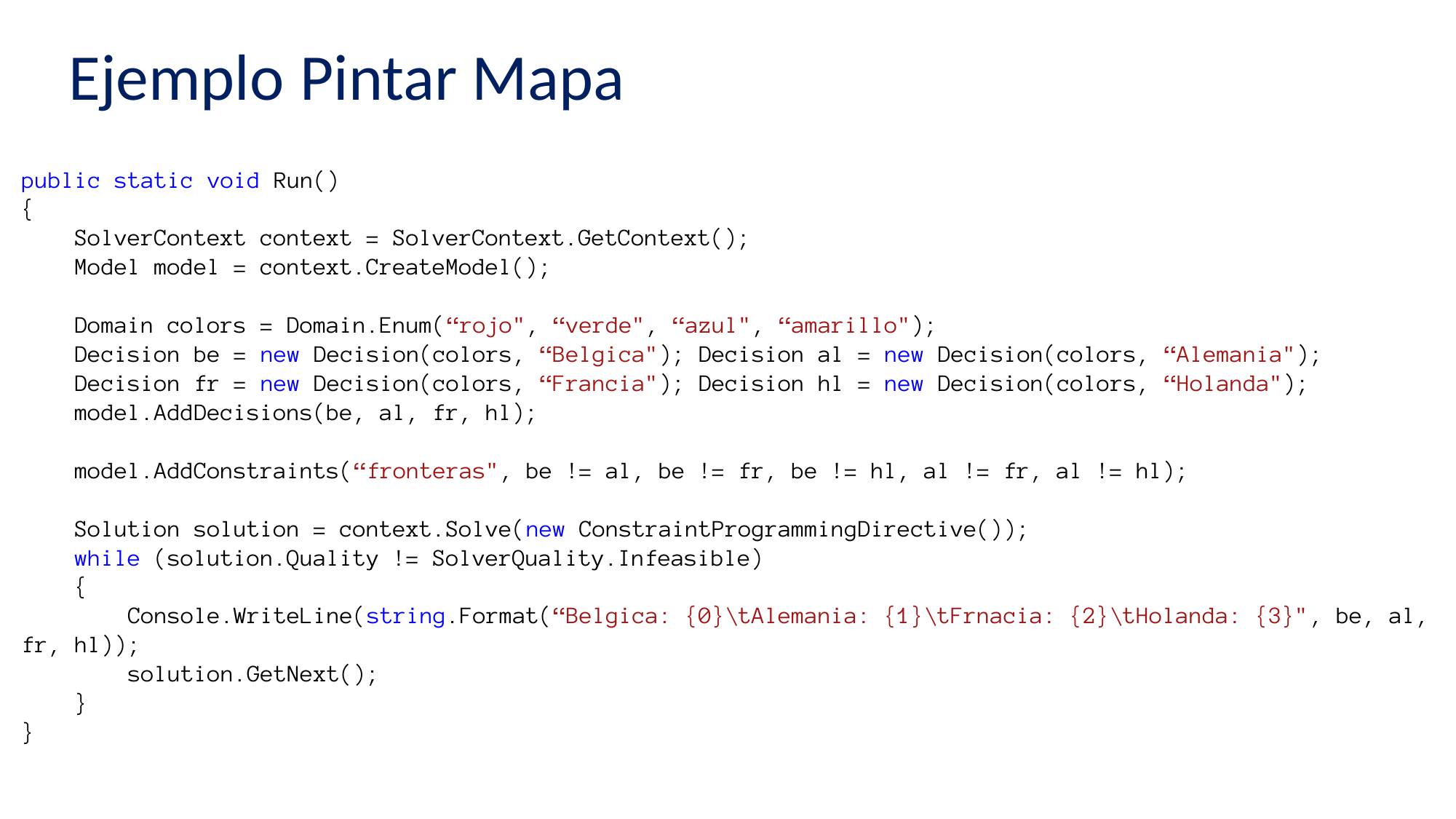

# Ejemplo Pintar Mapa
public static void Run()
{
    SolverContext context = SolverContext.GetContext();
    Model model = context.CreateModel();

    Domain colors = Domain.Enum(“rojo", “verde", “azul", “amarillo");
    Decision be = new Decision(colors, “Belgica"); Decision al = new Decision(colors, “Alemania");
    Decision fr = new Decision(colors, “Francia"); Decision hl = new Decision(colors, “Holanda");
    model.AddDecisions(be, al, fr, hl);

    model.AddConstraints(“fronteras", be != al, be != fr, be != hl, al != fr, al != hl);

    Solution solution = context.Solve(new ConstraintProgrammingDirective());
    while (solution.Quality != SolverQuality.Infeasible)
    {
        Console.WriteLine(string.Format(“Belgica: {0}\tAlemania: {1}\tFrnacia: {2}\tHolanda: {3}", be, al, fr, hl));
        solution.GetNext();
    }
}